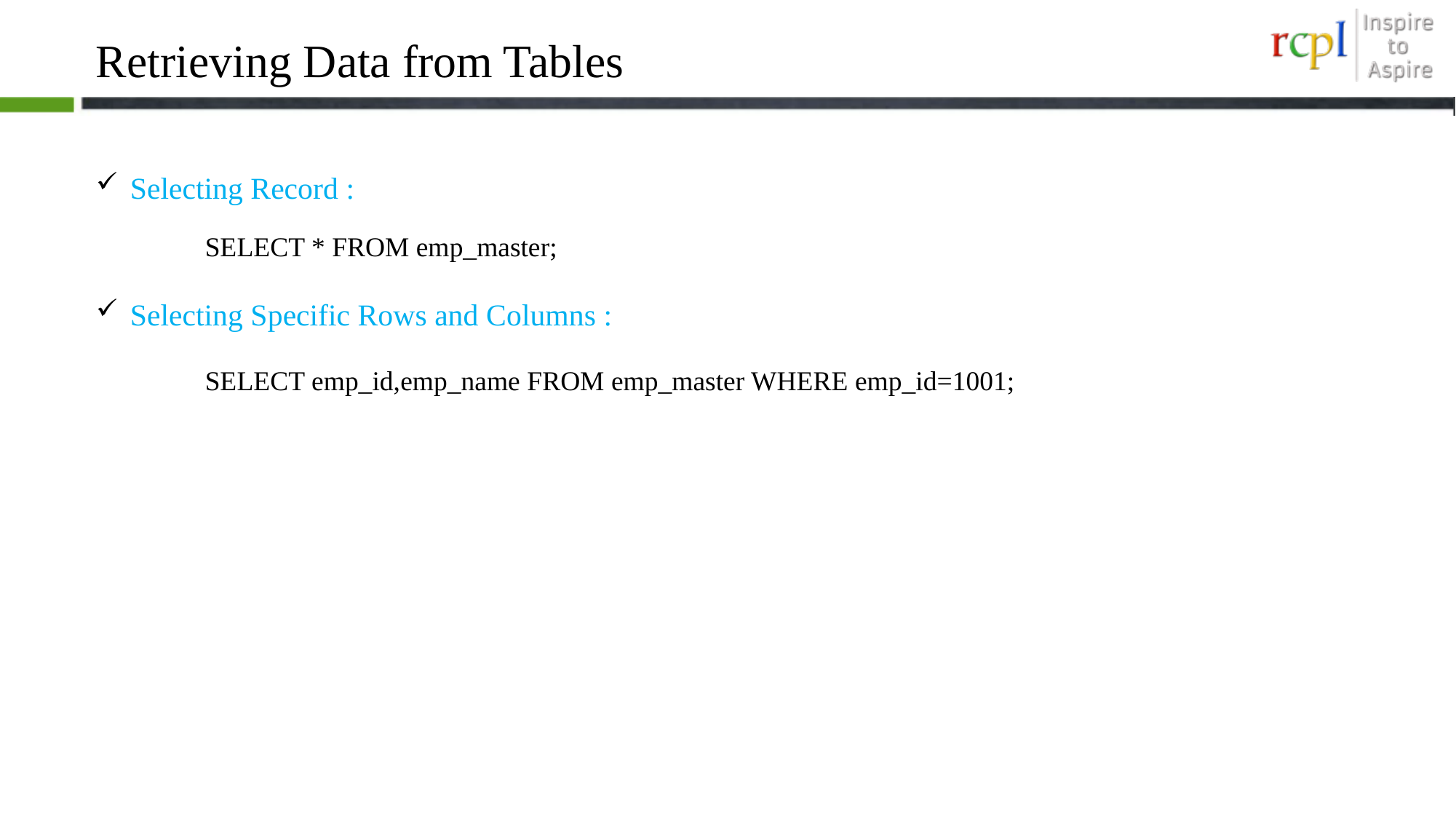

# Retrieving Data from Tables
 Selecting Record :
	SELECT * FROM emp_master;
 Selecting Specific Rows and Columns :
	SELECT emp_id,emp_name FROM emp_master WHERE emp_id=1001;